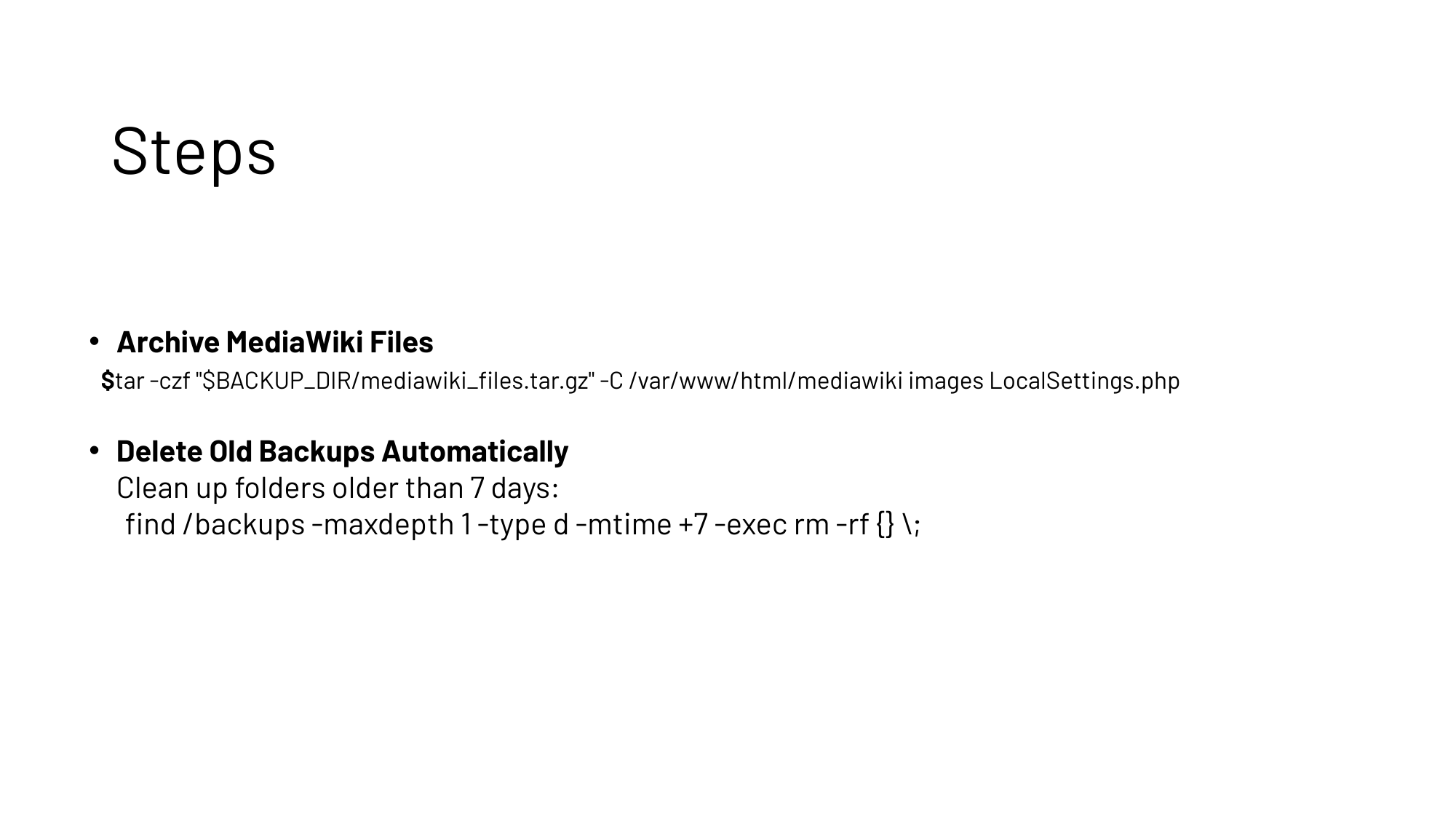

# Steps
Archive MediaWiki Files
  $tar -czf "$BACKUP_DIR/mediawiki_files.tar.gz" -C /var/www/html/mediawiki images LocalSettings.php

Delete Old Backups Automatically
Clean up folders older than 7 days:
      find /backups -maxdepth 1 -type d -mtime +7 -exec rm -rf {} \;